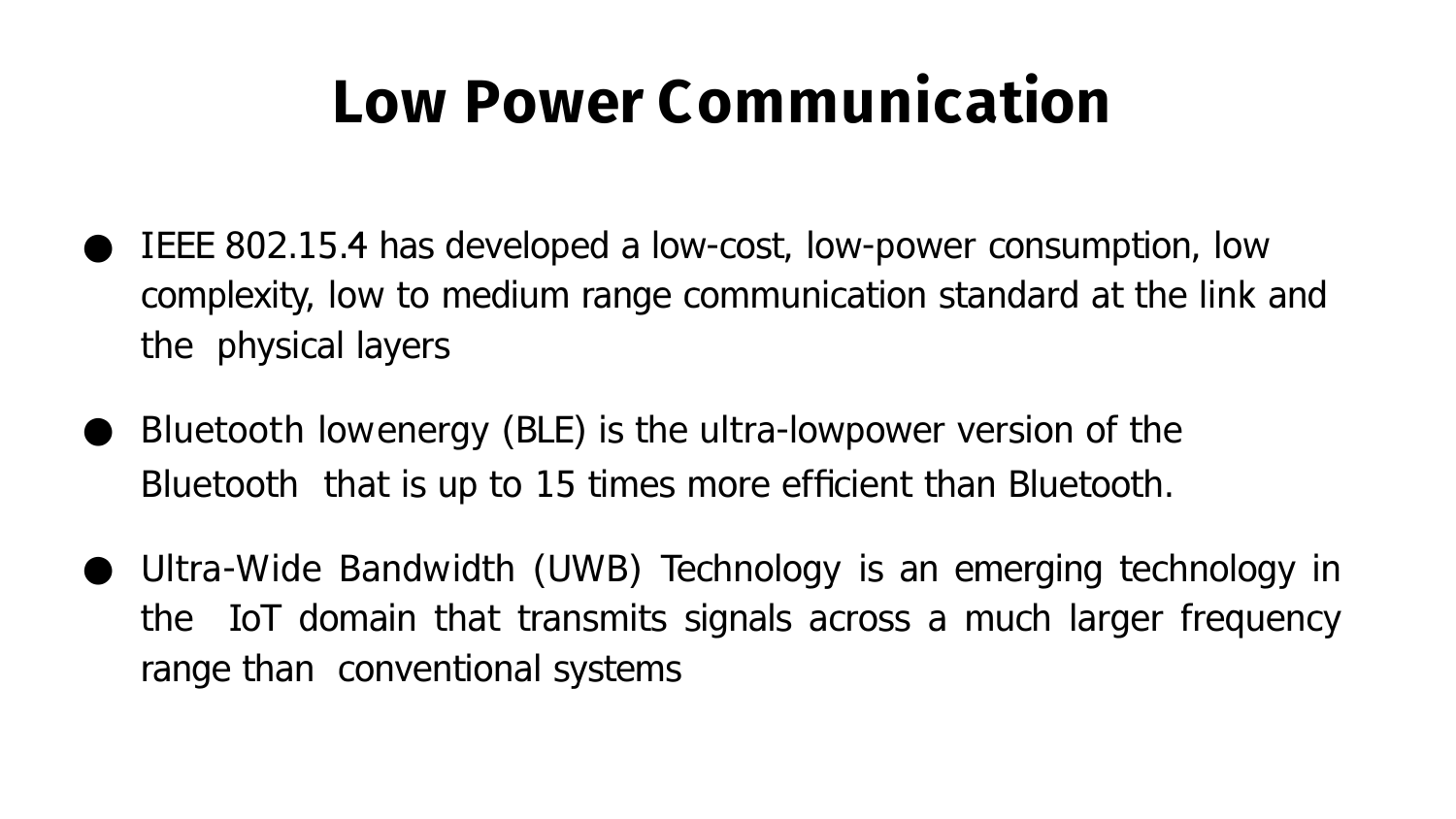

# Low Power Communication
IEEE 802.15.4 has developed a low-cost, low-power consumption, low  complexity, low to medium range communication standard at the link and the  physical layers
Bluetooth lowenergy (BLE) is the ultra-lowpower version of the Bluetooth  that is up to 15 times more efﬁcient than Bluetooth.
Ultra-Wide Bandwidth (UWB) Technology is an emerging technology in the  IoT domain that transmits signals across a much larger frequency range than  conventional systems